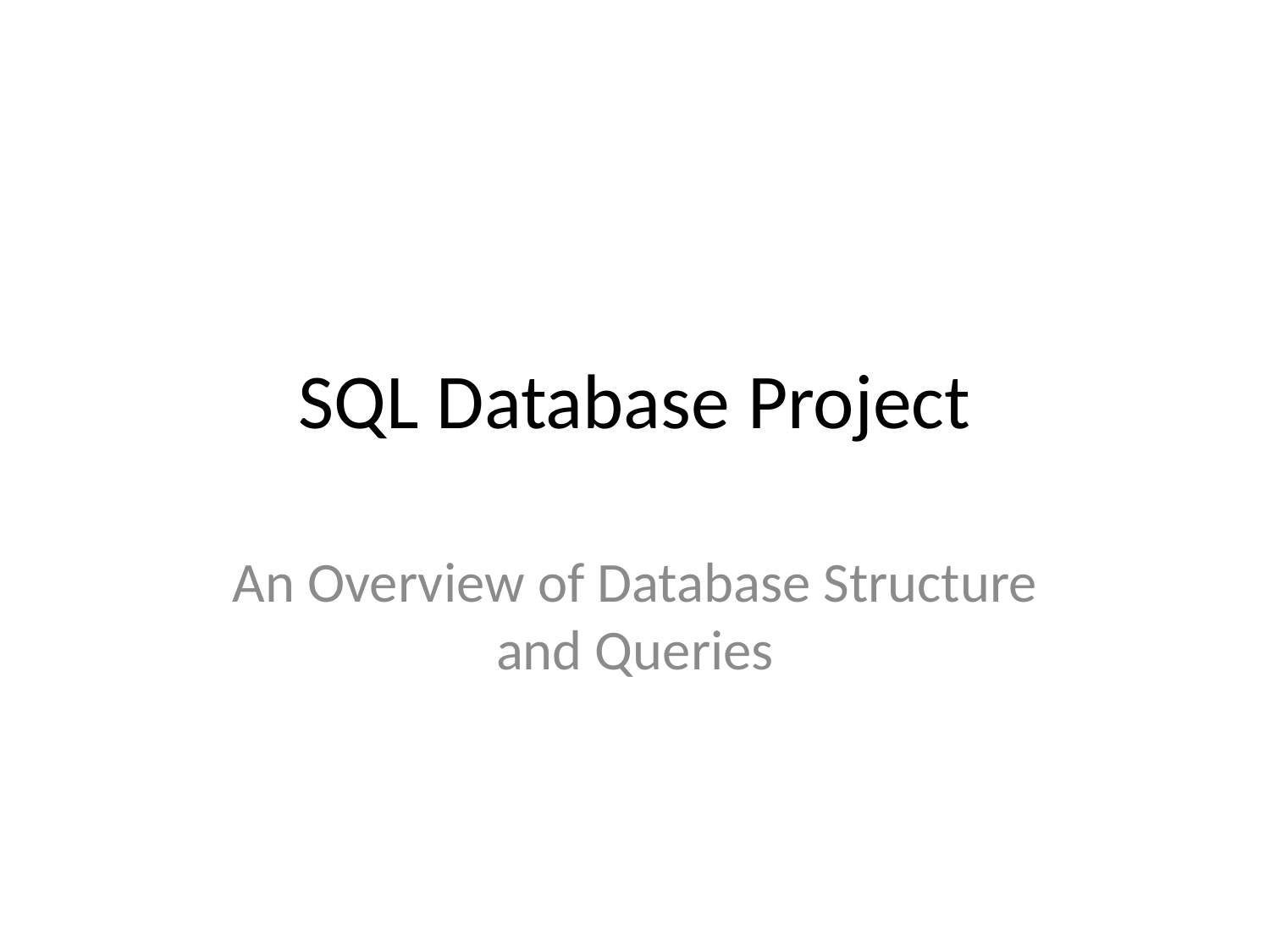

# SQL Database Project
An Overview of Database Structure and Queries